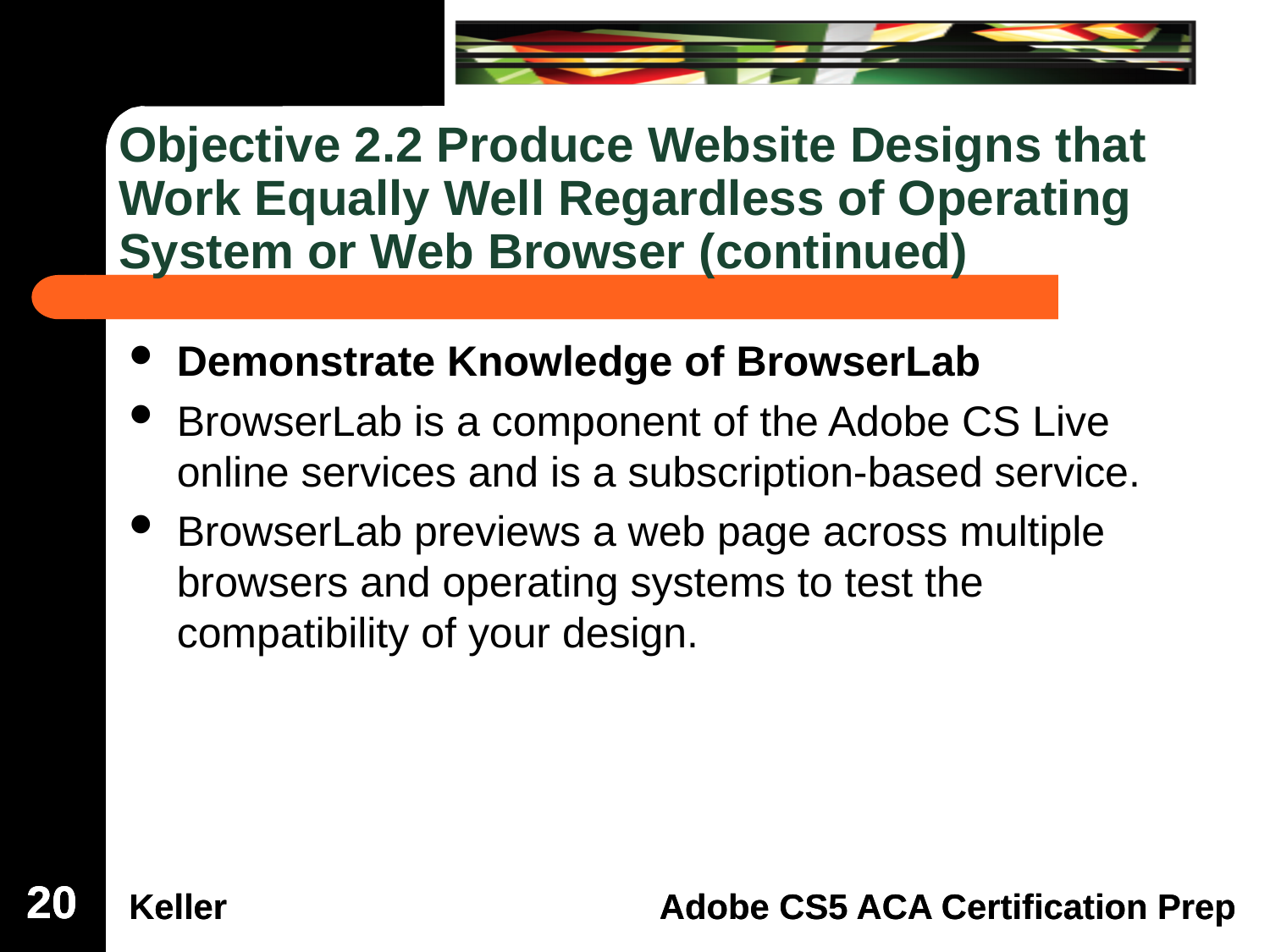

# Objective 2.2 Produce Website Designs that Work Equally Well Regardless of Operating System or Web Browser (continued)
Demonstrate Knowledge of BrowserLab
BrowserLab is a component of the Adobe CS Live online services and is a subscription-based service.
BrowserLab previews a web page across multiple browsers and operating systems to test the compatibility of your design.
20
20
20